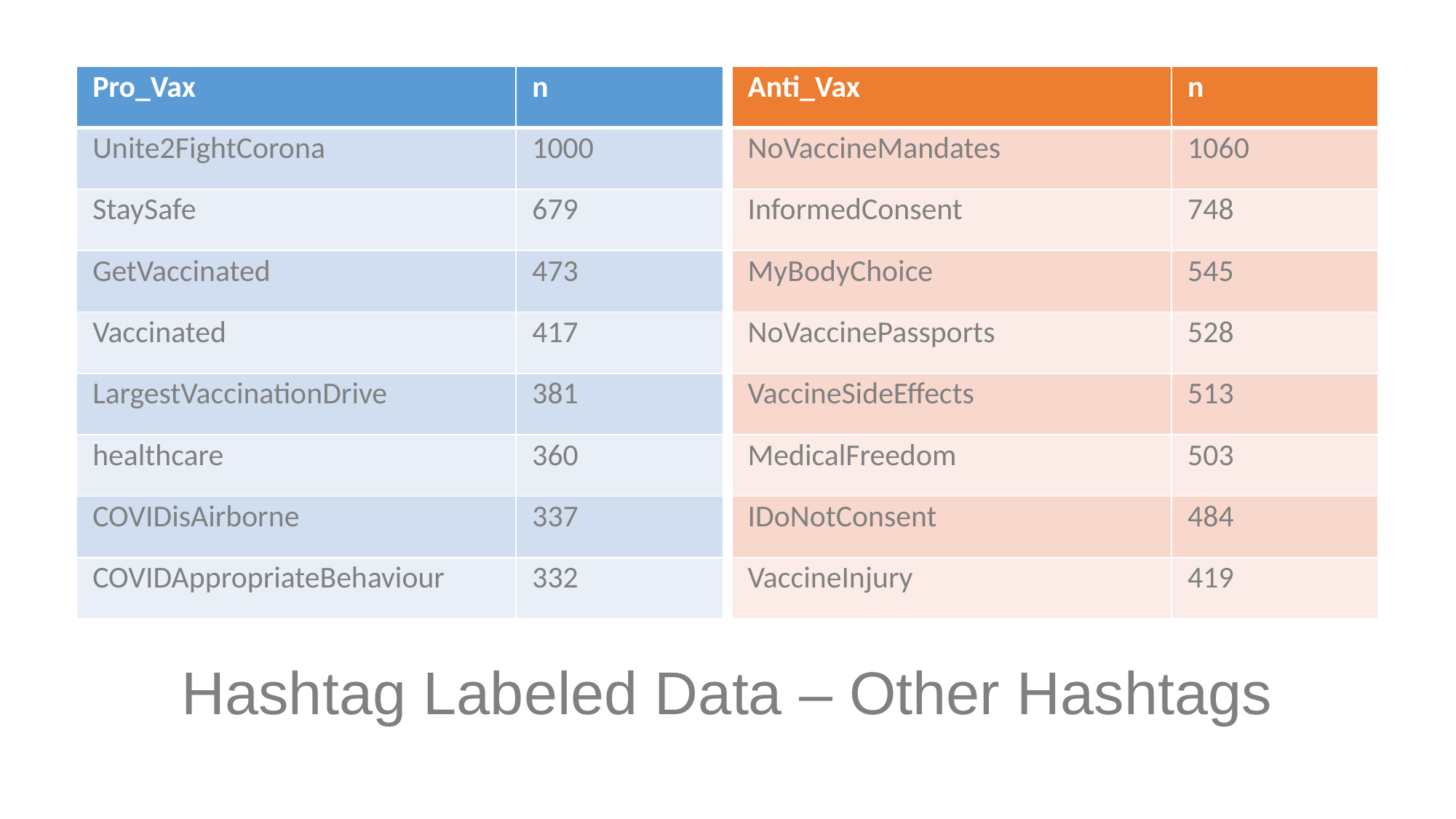

| Pro\_Vax | n |
| --- | --- |
| Unite2FightCorona | 1000 |
| StaySafe | 679 |
| GetVaccinated | 473 |
| Vaccinated | 417 |
| LargestVaccinationDrive | 381 |
| healthcare | 360 |
| COVIDisAirborne | 337 |
| COVIDAppropriateBehaviour | 332 |
| Anti\_Vax | n |
| --- | --- |
| NoVaccineMandates | 1060 |
| InformedConsent | 748 |
| MyBodyChoice | 545 |
| NoVaccinePassports | 528 |
| VaccineSideEffects | 513 |
| MedicalFreedom | 503 |
| IDoNotConsent | 484 |
| VaccineInjury | 419 |
# Hashtag Labeled Data – Other Hashtags